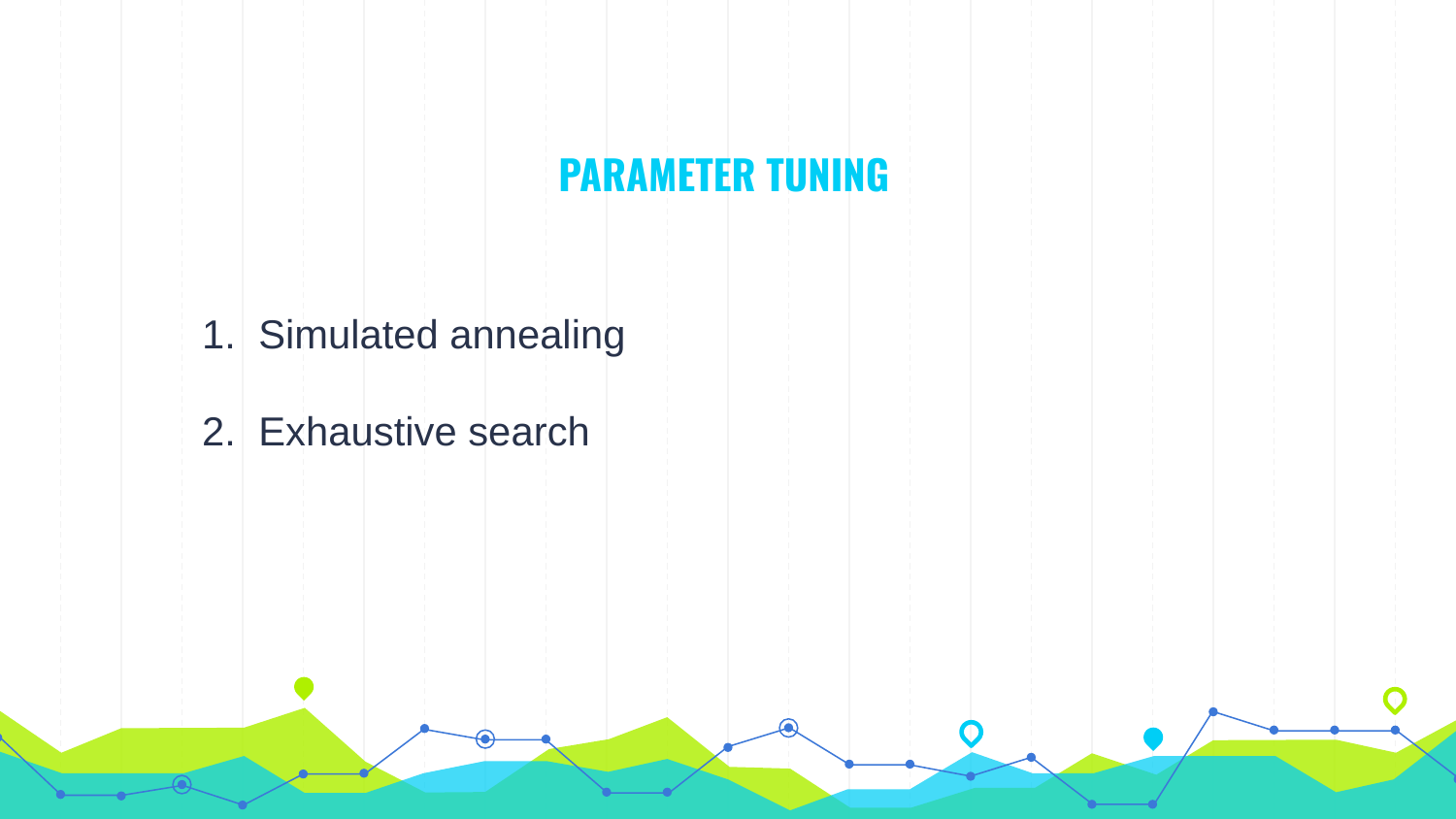

# PARAMETER TUNING
Simulated annealing
Exhaustive search